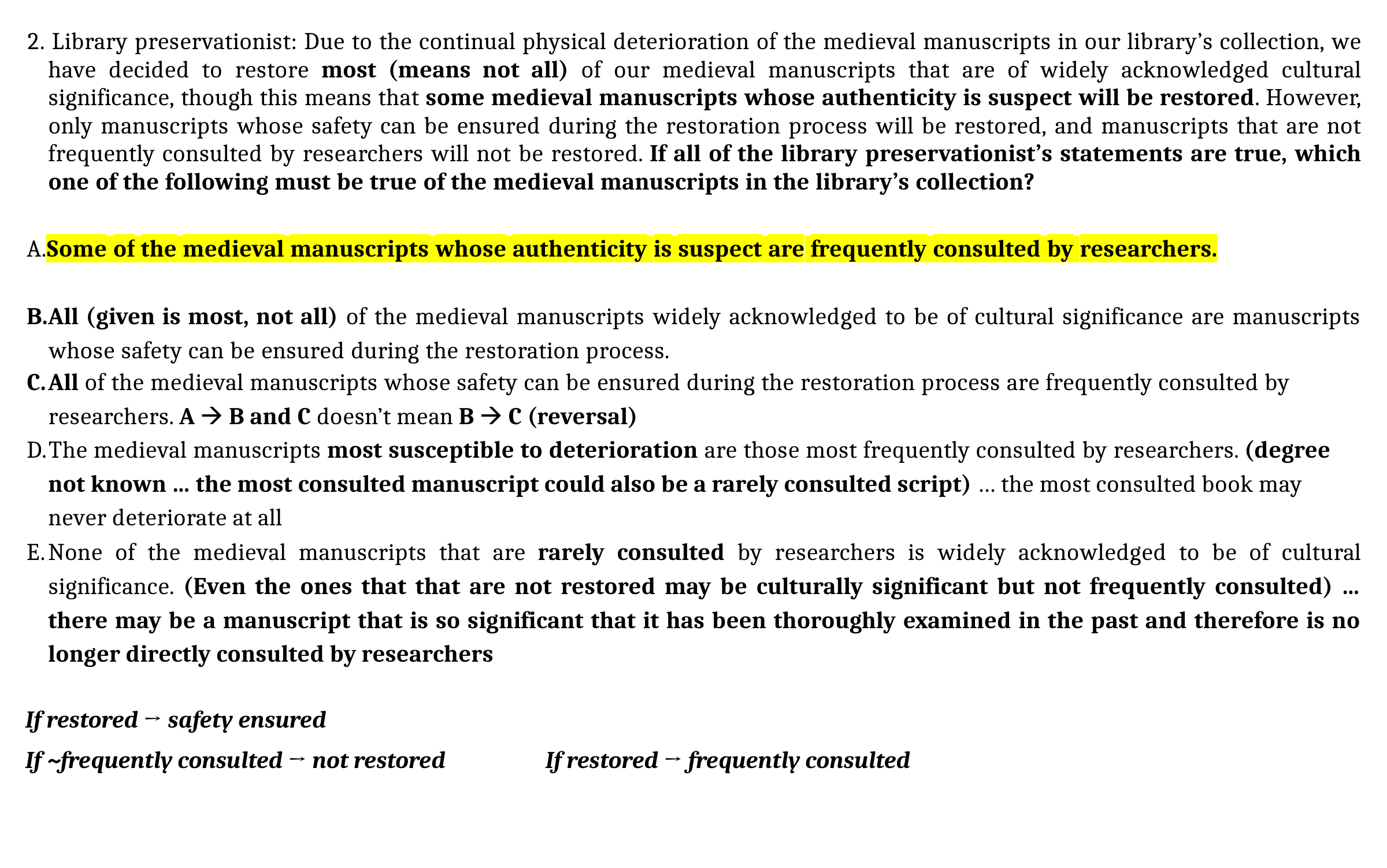

2. Library preservationist: Due to the continual physical deterioration of the medieval manuscripts in our library’s collection, we have decided to restore most (means not all) of our medieval manuscripts that are of widely acknowledged cultural significance, though this means that some medieval manuscripts whose authenticity is suspect will be restored. However, only manuscripts whose safety can be ensured during the restoration process will be restored, and manuscripts that are not frequently consulted by researchers will not be restored. If all of the library preservationist’s statements are true, which one of the following must be true of the medieval manuscripts in the library’s collection?

A.Some of the medieval manuscripts whose authenticity is suspect are frequently consulted by researchers.

All (given is most, not all) of the medieval manuscripts widely acknowledged to be of cultural significance are manuscripts whose safety can be ensured during the restoration process.
All of the medieval manuscripts whose safety can be ensured during the restoration process are frequently consulted by
researchers. A 🡪 B and C doesn’t mean B 🡪 C (reversal)
The medieval manuscripts most susceptible to deterioration are those most frequently consulted by researchers. (degree not known … the most consulted manuscript could also be a rarely consulted script) … the most consulted book may never deteriorate at all
None of the medieval manuscripts that are rarely consulted by researchers is widely acknowledged to be of cultural significance. (Even the ones that that are not restored may be culturally significant but not frequently consulted) … there may be a manuscript that is so significant that it has been thoroughly examined in the past and therefore is no longer directly consulted by researchers

If restored → safety ensured
If ~frequently consulted → not restored 		If restored → frequently consulted